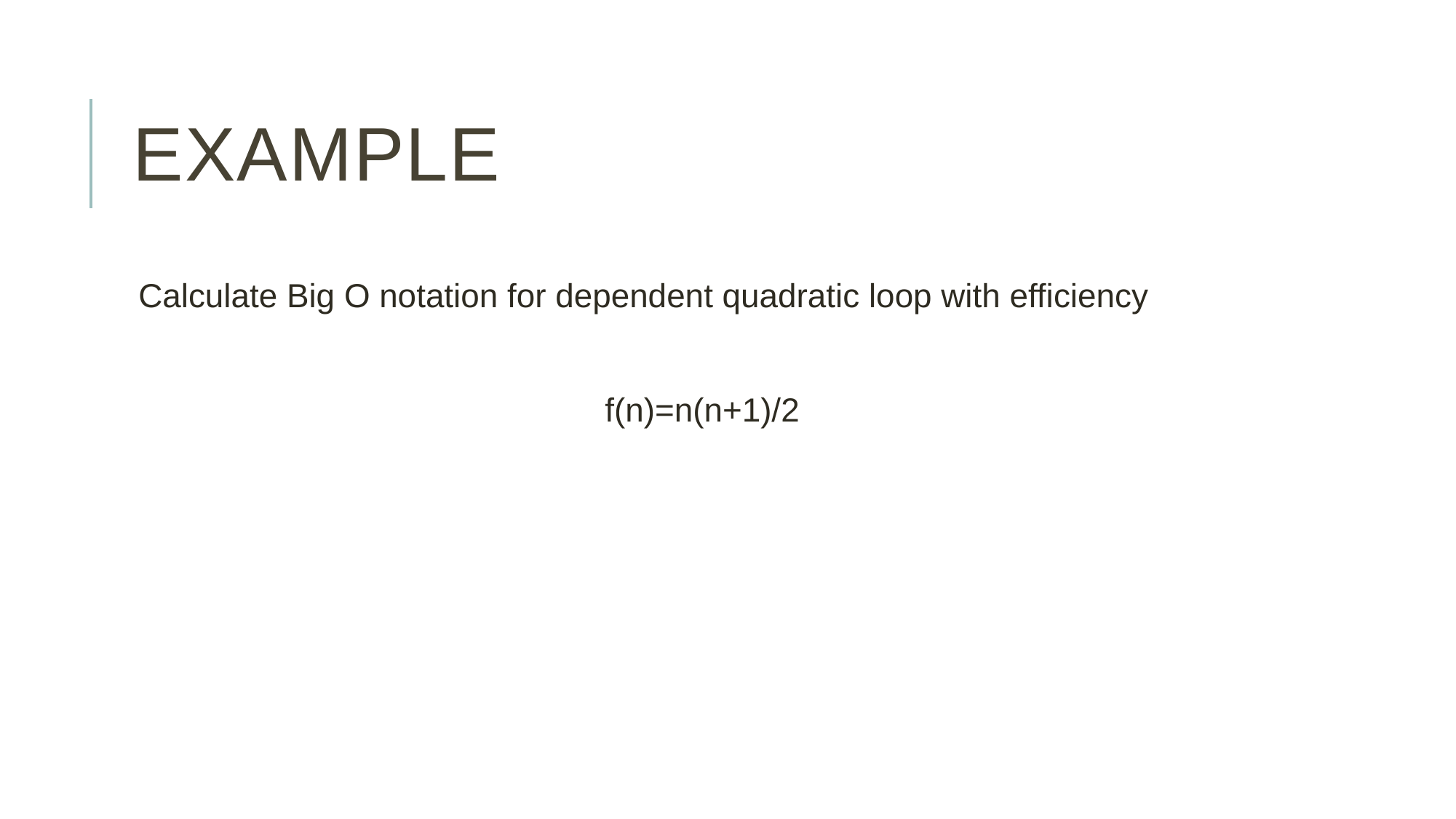

# Example
Calculate Big O notation for dependent quadratic loop with efficiency

f(n)=n(n+1)/2